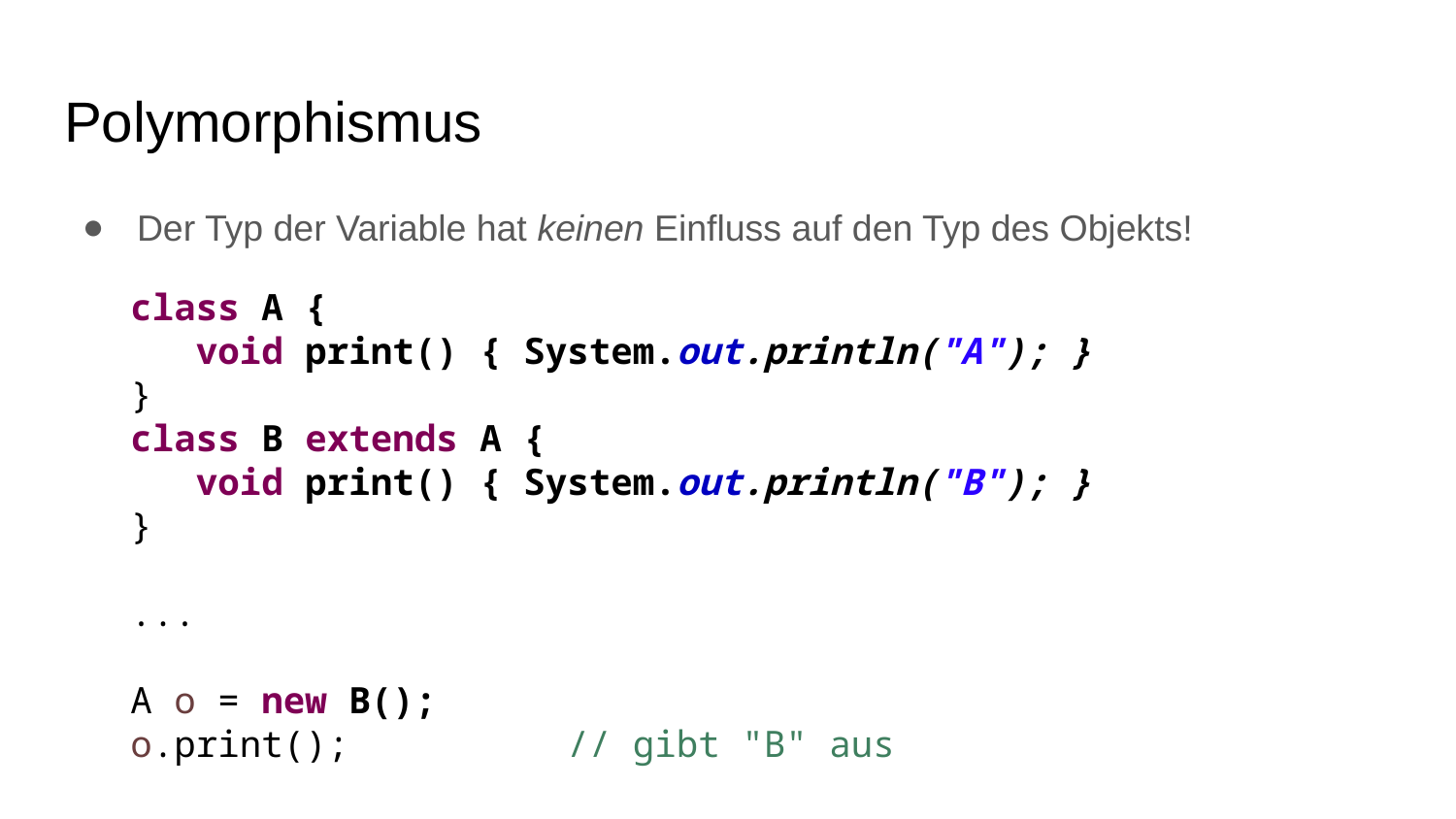

# Polymorphismus
Der Typ der Variable hat keinen Einfluss auf den Typ des Objekts!

class A {
   void print() { System.out.println("A"); }
}
class B extends A {
   void print() { System.out.println("B"); }
}

...

A o = new B();
o.print();		// gibt "B" aus